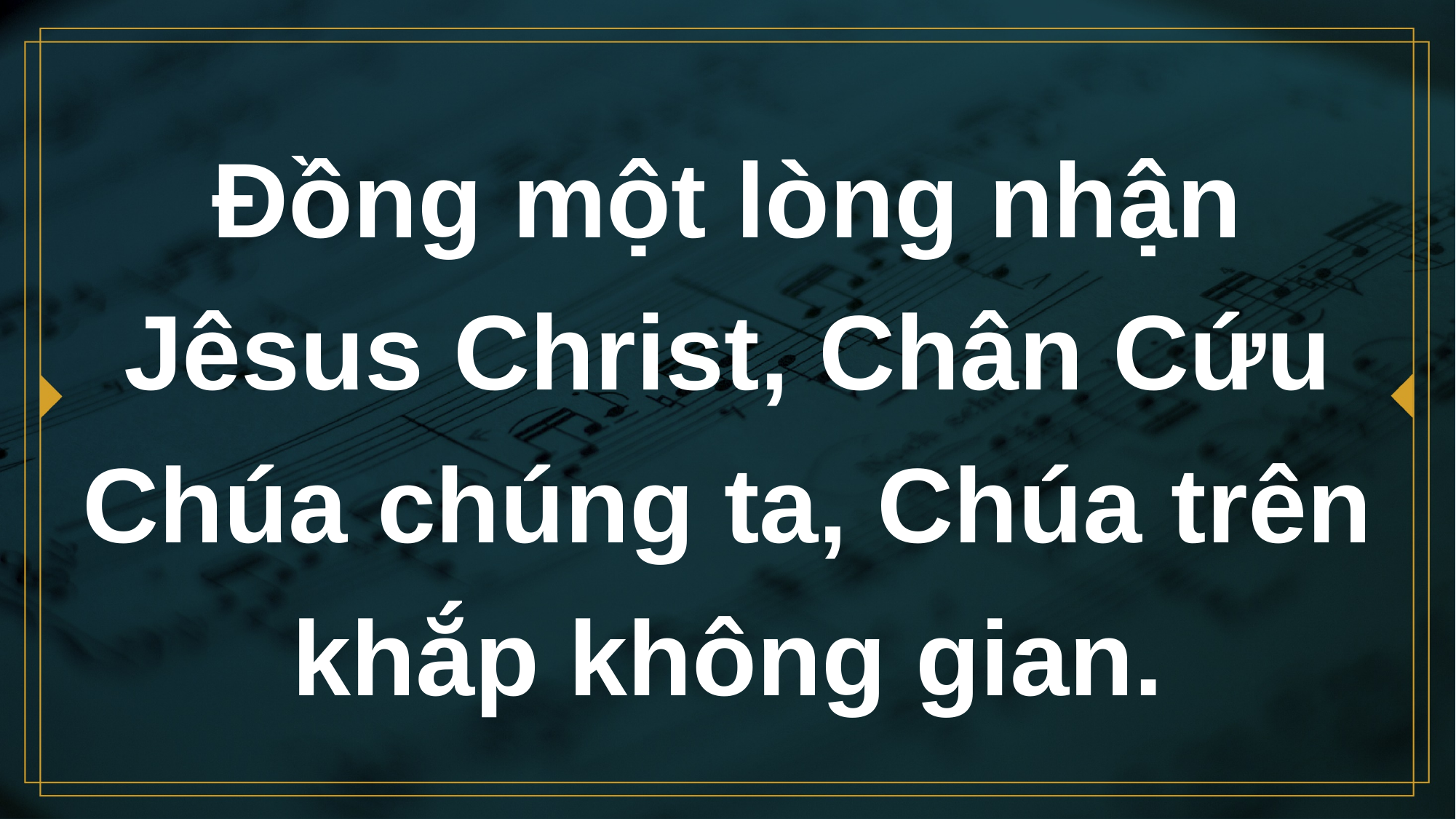

# Đồng một lòng nhận Jêsus Christ, Chân Cứu Chúa chúng ta, Chúa trên khắp không gian.